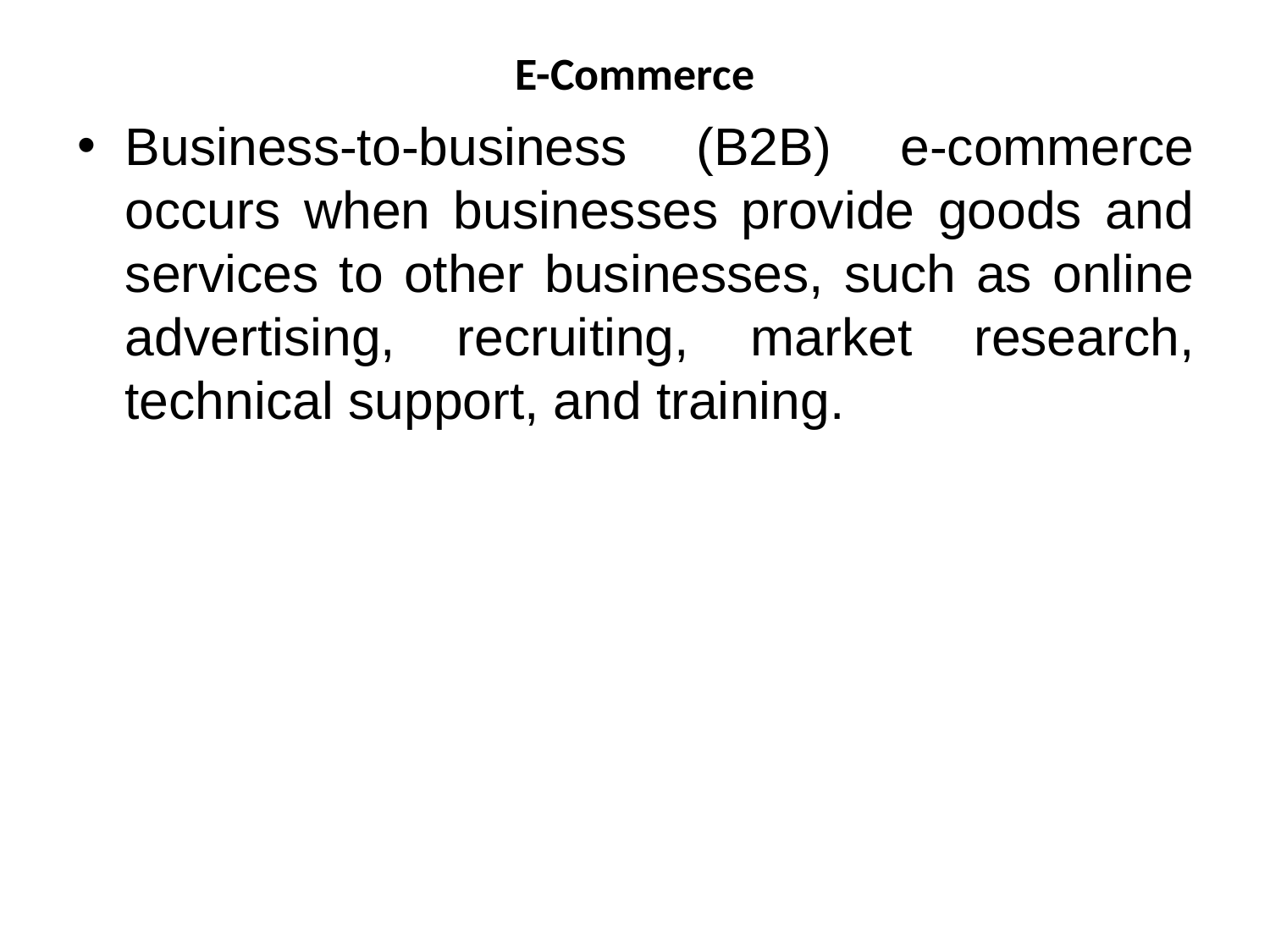

# E-Commerce
Business-to-business (B2B) e-commerce occurs when businesses provide goods and services to other businesses, such as online advertising, recruiting, market research, technical support, and training.